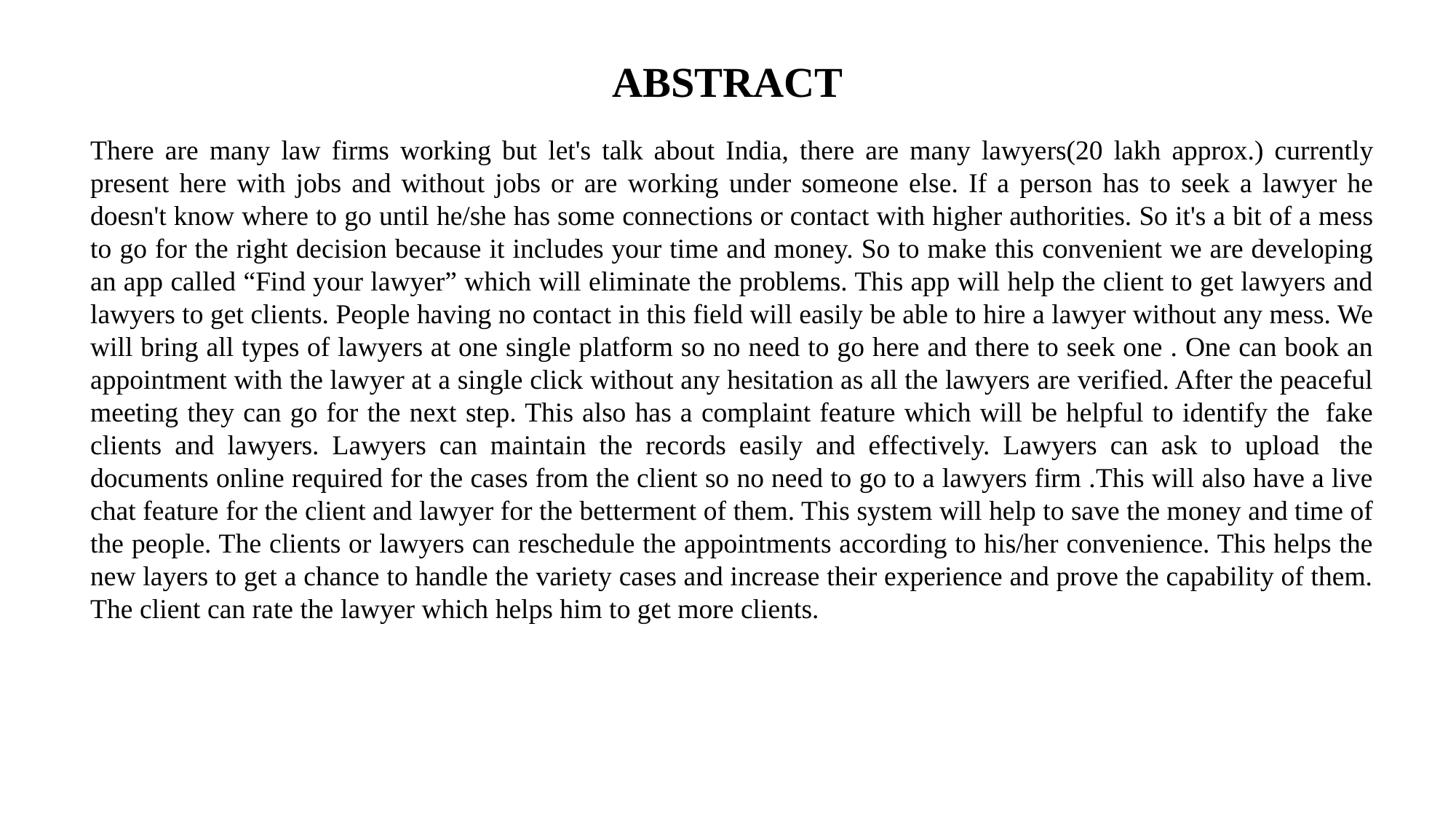

Abstract

There are many law firms working but let's talk about India, there are many lawyers(20 lakh approx.) currently present here with jobs and without jobs or are working under someone else. If a person has to seek a lawyer he doesn't know where to go until he/she has some connections or contact with higher authorities. So it's a bit of a mess to go for the right decision because it includes your time and money. So to make this convenient we are developing an app called “Find your lawyer” which will eliminate the problems. This app will help the client to get lawyers and lawyers to get clients. People having no contact in this field will easily be able to hire a lawyer without any mess. We will bring all types of lawyers at one single platform so no need to go here and there to seek one . One can book an appointment with the lawyer at a single click without any hesitation as all the lawyers are verified. After the peaceful meeting they can go for the next step. This also has a complaint feature which will be helpful to identify the  fake clients and lawyers. Lawyers can maintain the records easily and effectively. Lawyers can ask to upload  the documents online required for the cases from the client so no need to go to a lawyers firm .This will also have a live chat feature for the client and lawyer for the betterment of them. This system will help to save the money and time of the people. The clients or lawyers can reschedule the appointments according to his/her convenience. This helps the new layers to get a chance to handle the variety cases and increase their experience and prove the capability of them. The client can rate the lawyer which helps him to get more clients.